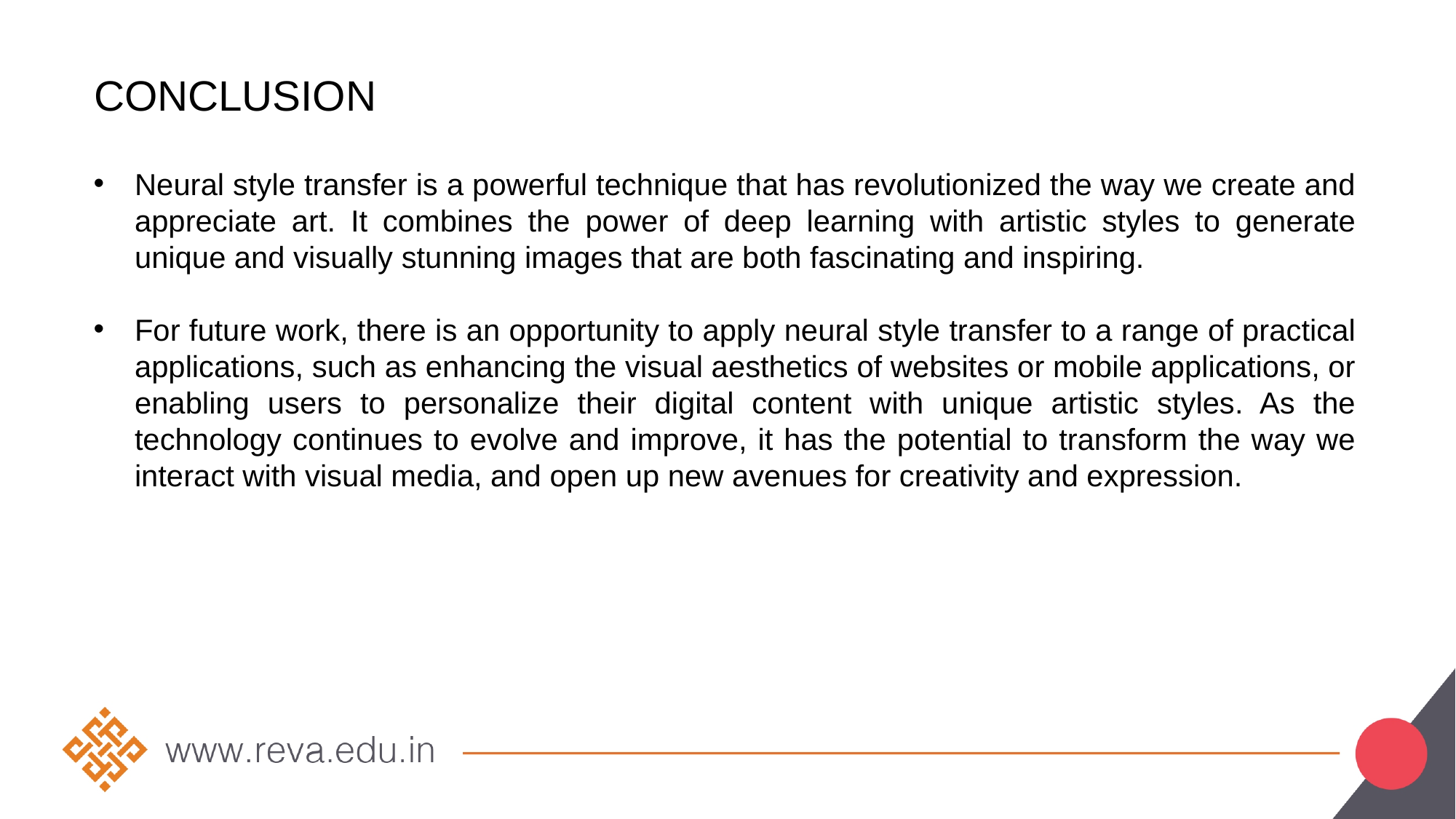

# Conclusion
Neural style transfer is a powerful technique that has revolutionized the way we create and appreciate art. It combines the power of deep learning with artistic styles to generate unique and visually stunning images that are both fascinating and inspiring.

For future work, there is an opportunity to apply neural style transfer to a range of practical applications, such as enhancing the visual aesthetics of websites or mobile applications, or enabling users to personalize their digital content with unique artistic styles. As the technology continues to evolve and improve, it has the potential to transform the way we interact with visual media, and open up new avenues for creativity and expression.